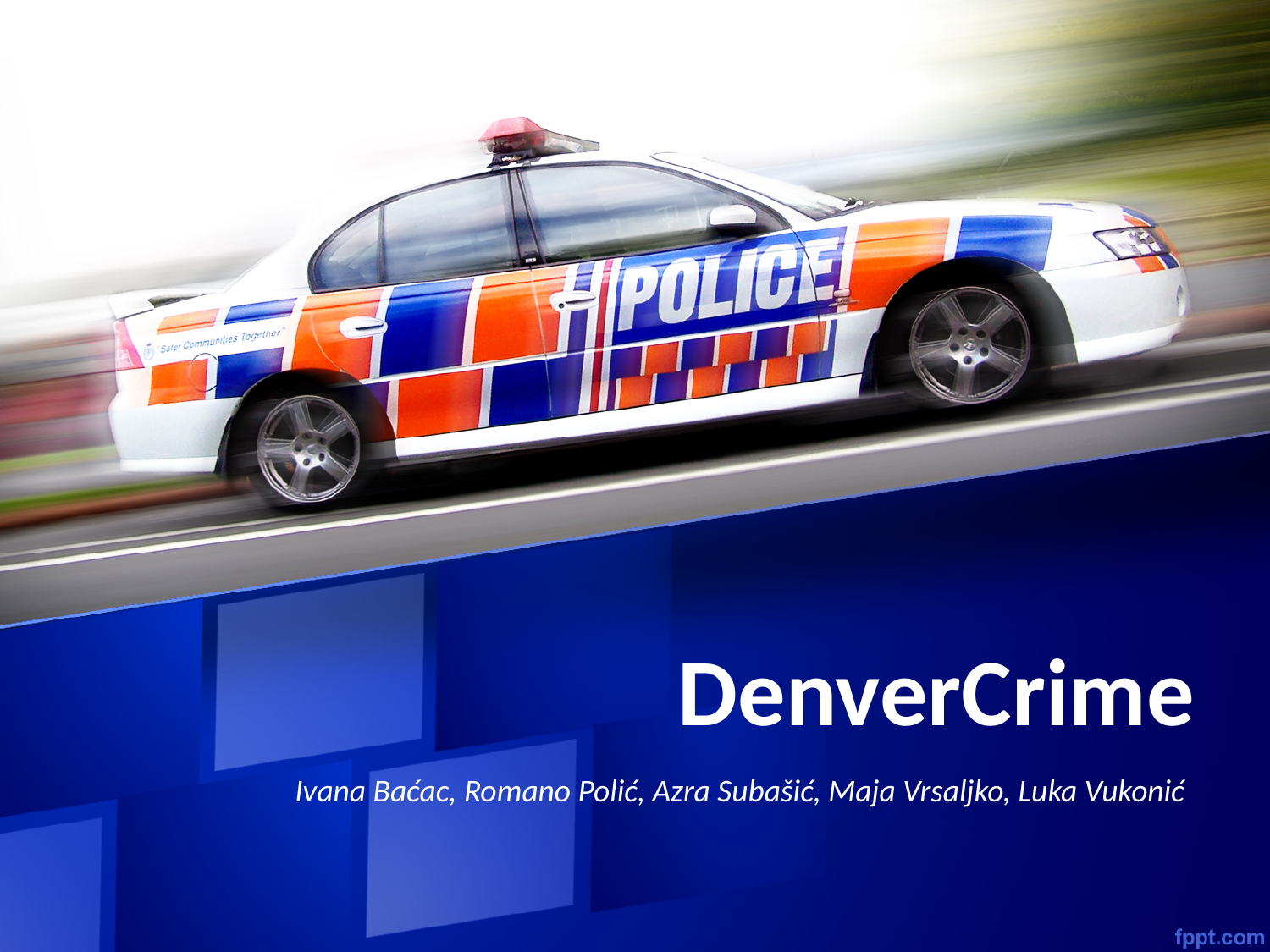

# DenverCrime
Ivana Baćac, Romano Polić, Azra Subašić, Maja Vrsaljko, Luka Vukonić